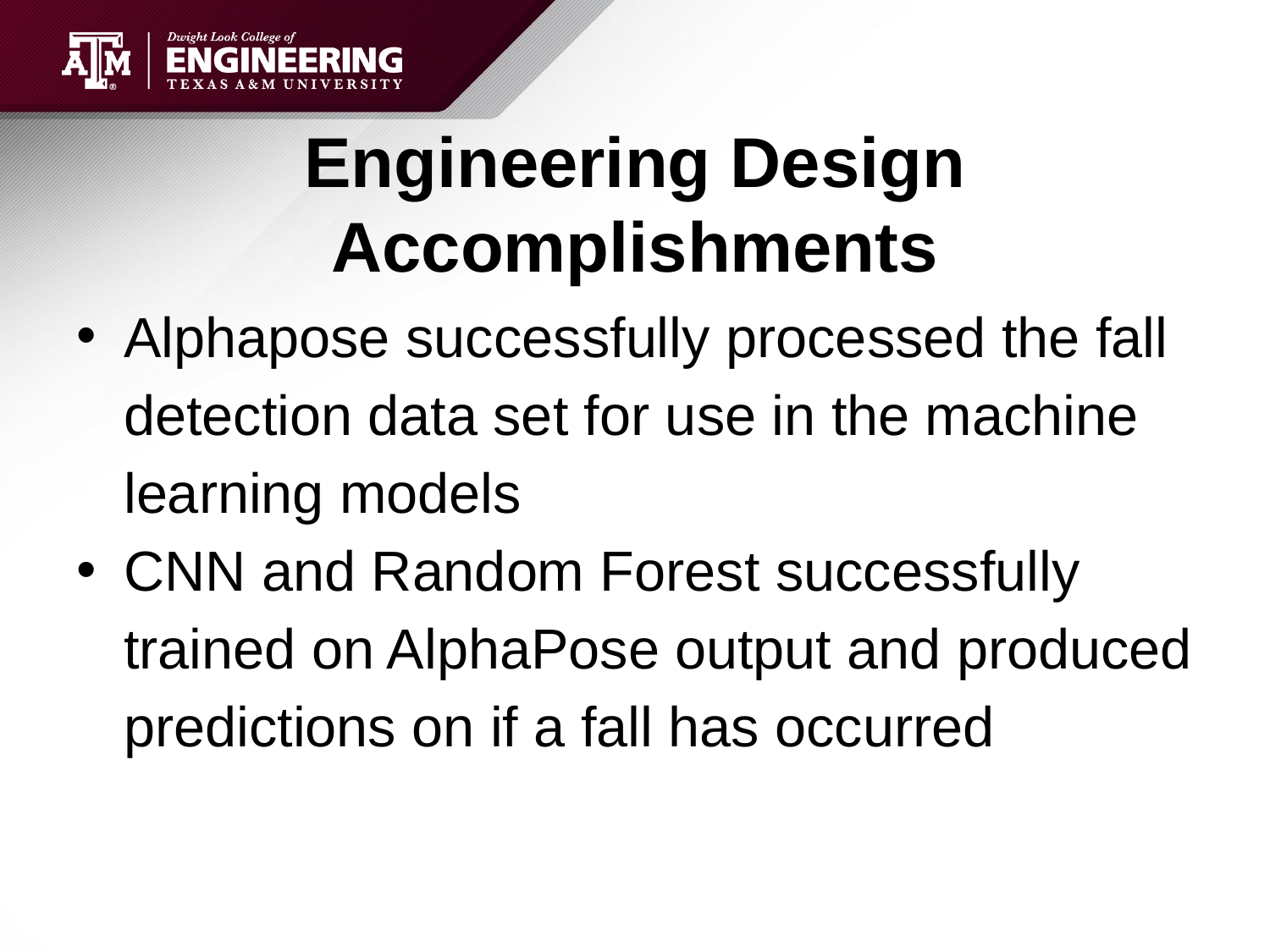

# Engineering Design Accomplishments
Alphapose successfully processed the fall detection data set for use in the machine learning models
CNN and Random Forest successfully trained on AlphaPose output and produced predictions on if a fall has occurred